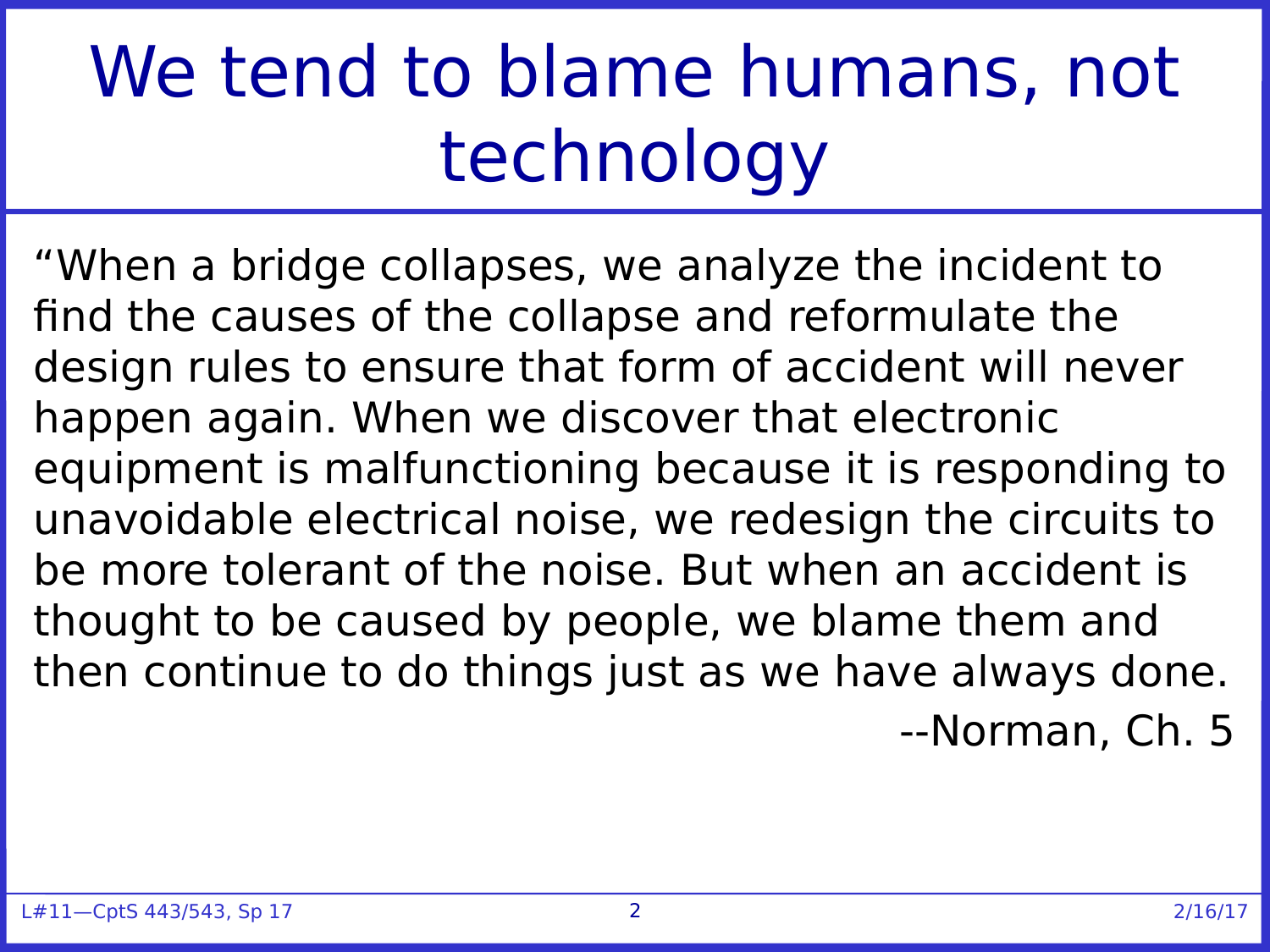

# We tend to blame humans, not technology
“When a bridge collapses, we analyze the incident to find the causes of the collapse and reformulate the design rules to ensure that form of accident will never happen again. When we discover that electronic equipment is malfunctioning because it is responding to unavoidable electrical noise, we redesign the circuits to be more tolerant of the noise. But when an accident is thought to be caused by people, we blame them and then continue to do things just as we have always done.
--Norman, Ch. 5

2